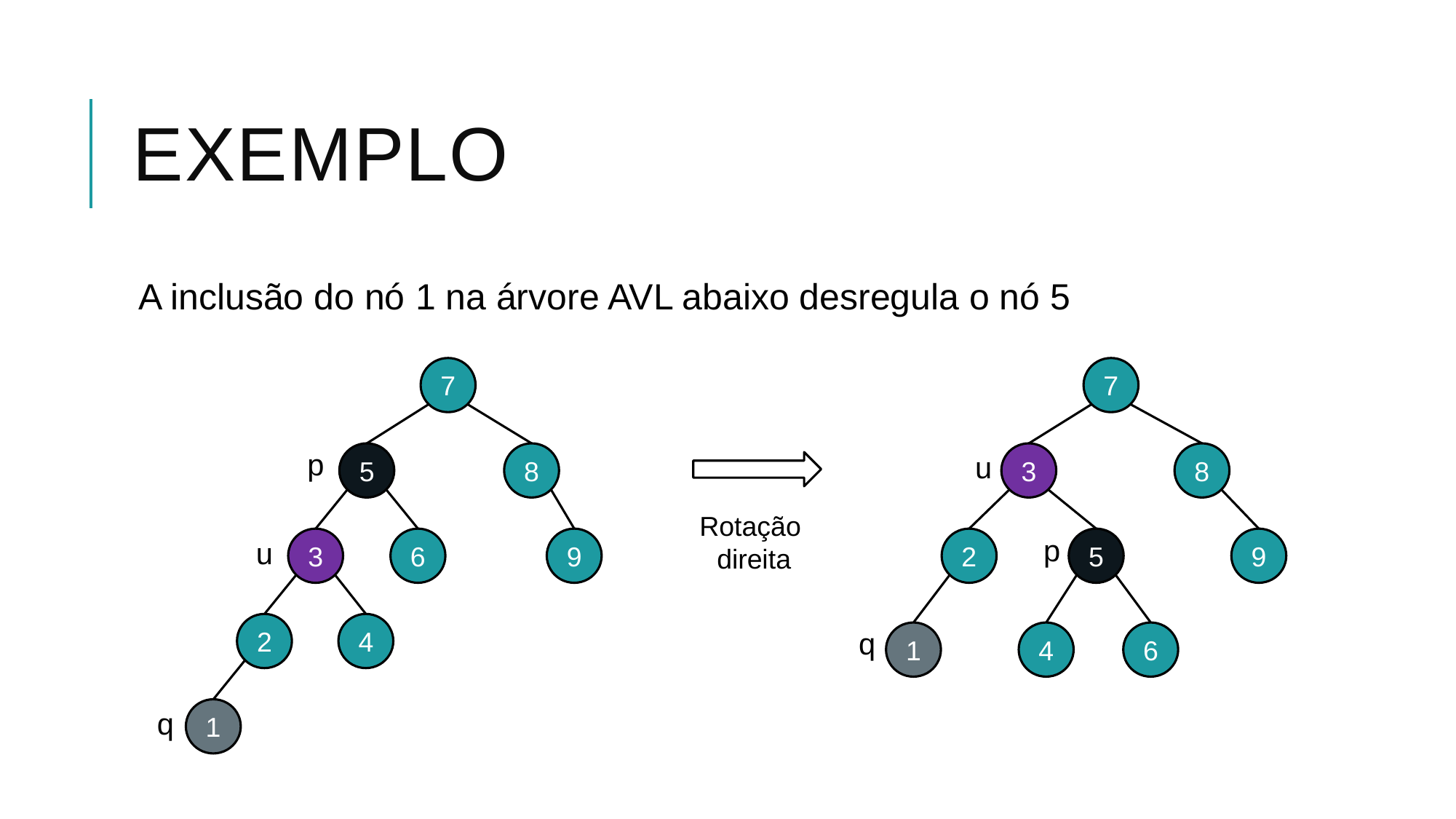

# Exemplo
A inclusão do nó 1 na árvore AVL abaixo desregula o nó 5
7
7
p
u
5
8
3
8

Rotação
direita
p
u
3
6
9
2
5
9
2
4
q
1
4
6
q
1